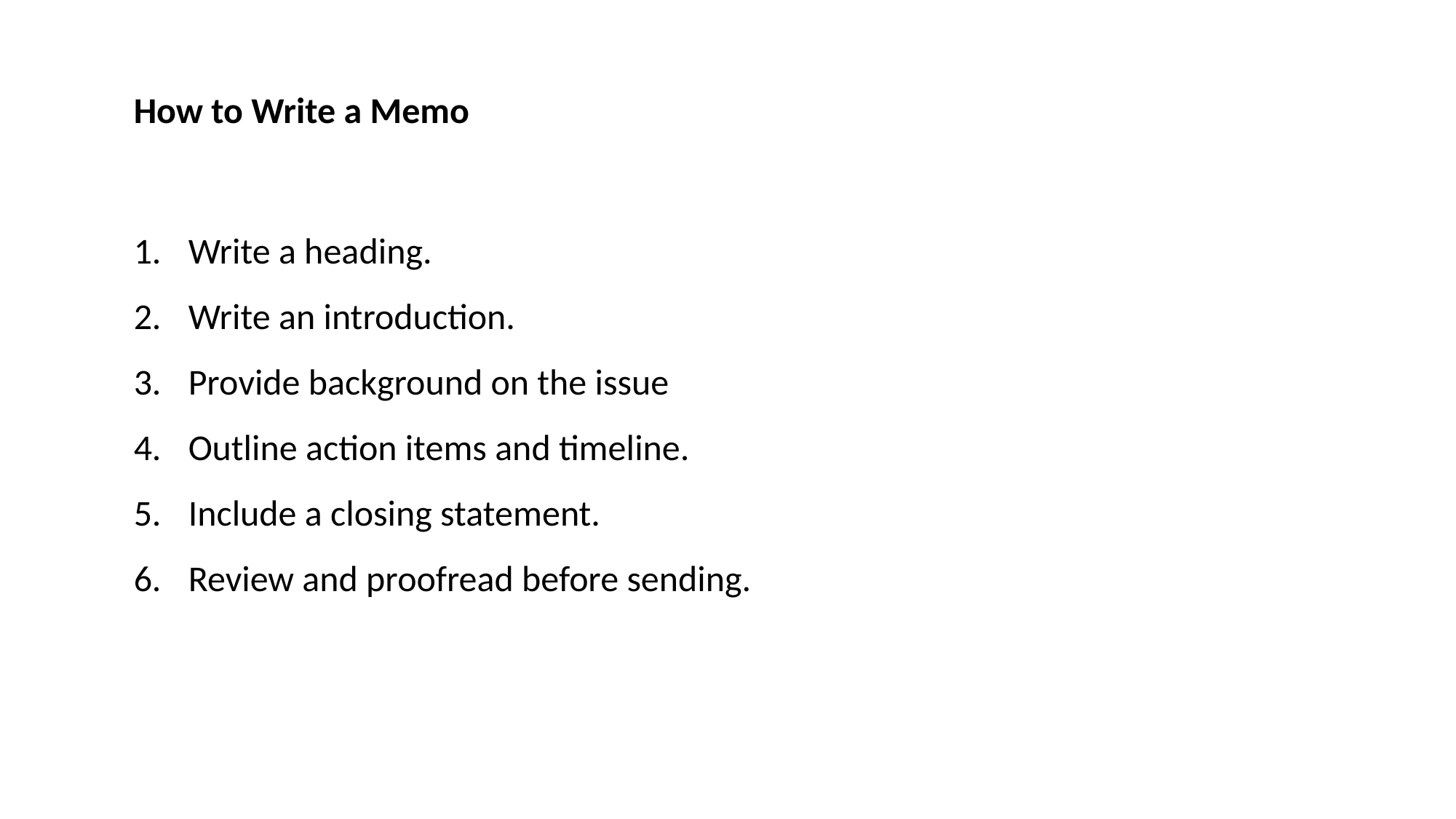

How to Write a Memo

Write a heading.
Write an introduction.
Provide background on the issue
Outline action items and timeline.
Include a closing statement.
Review and proofread before sending.